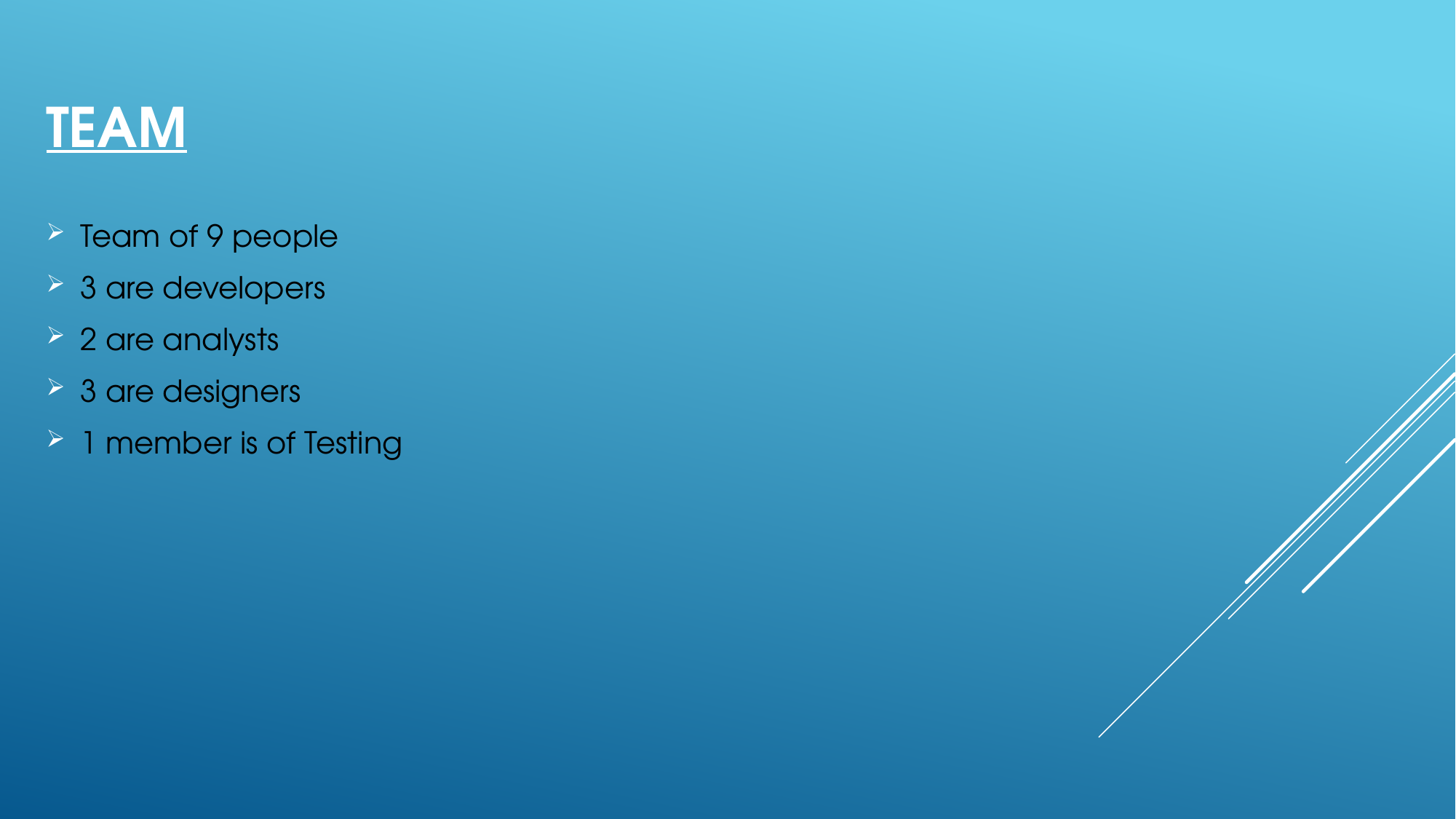

# team
Team of 9 people
3 are developers
2 are analysts
3 are designers
1 member is of Testing